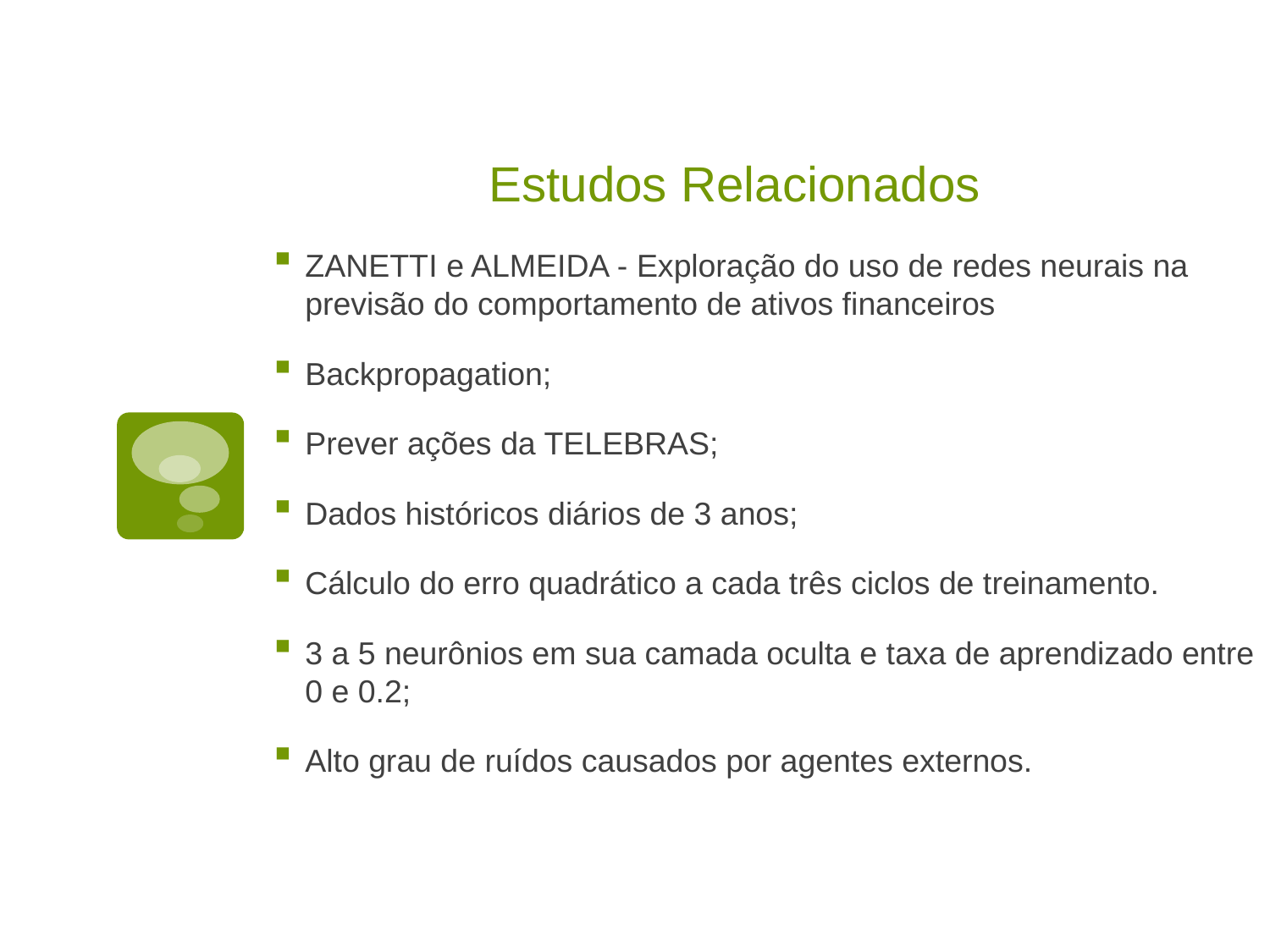

# Estudos Relacionados
ZANETTI e ALMEIDA - Exploração do uso de redes neurais na previsão do comportamento de ativos financeiros
Backpropagation;
Prever ações da TELEBRAS;
Dados históricos diários de 3 anos;
Cálculo do erro quadrático a cada três ciclos de treinamento.
3 a 5 neurônios em sua camada oculta e taxa de aprendizado entre 0 e 0.2;
Alto grau de ruídos causados por agentes externos.